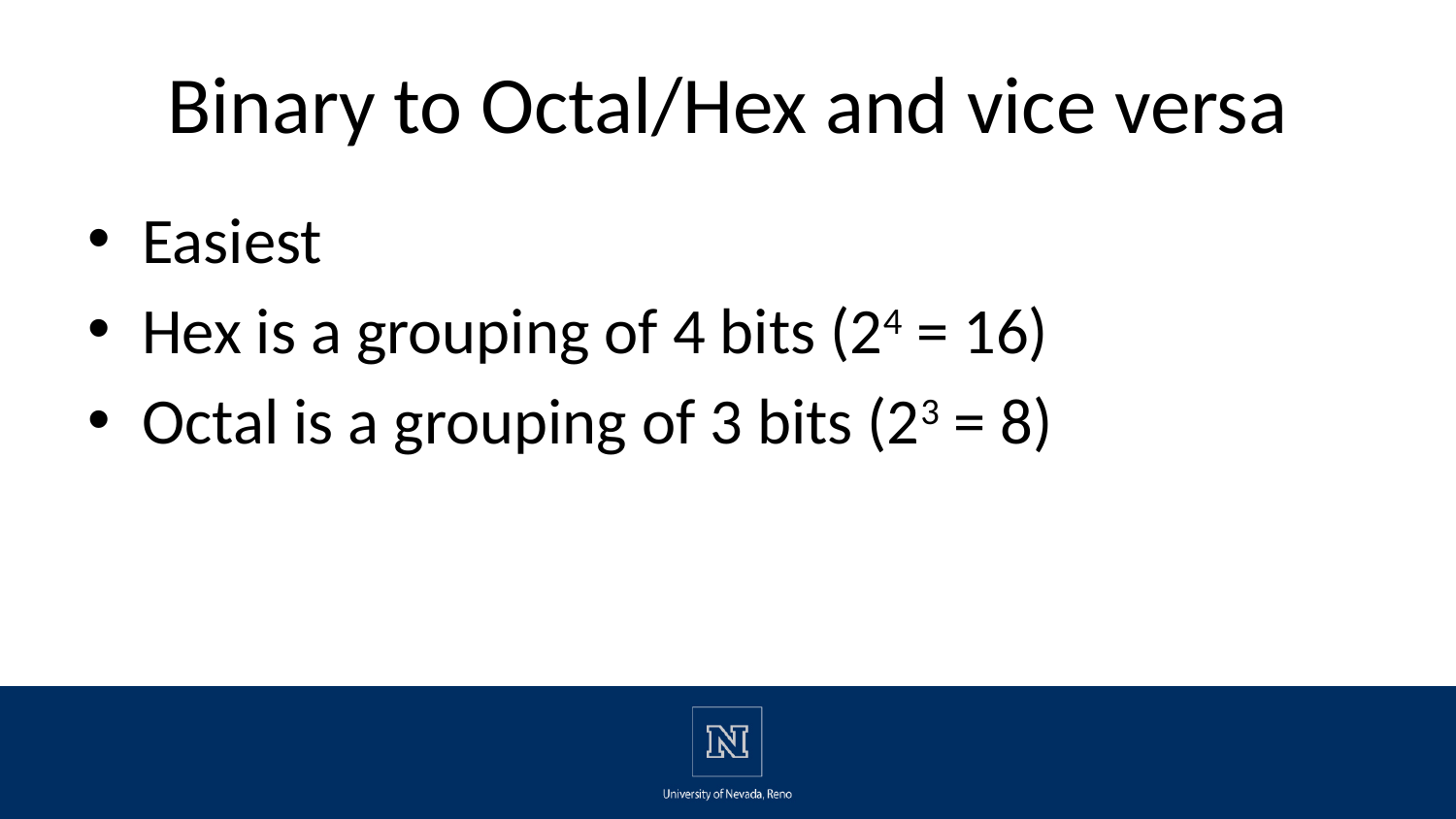

# Binary to Octal/Hex and vice versa
Easiest
Hex is a grouping of 4 bits (24 = 16)
Octal is a grouping of 3 bits (23 = 8)